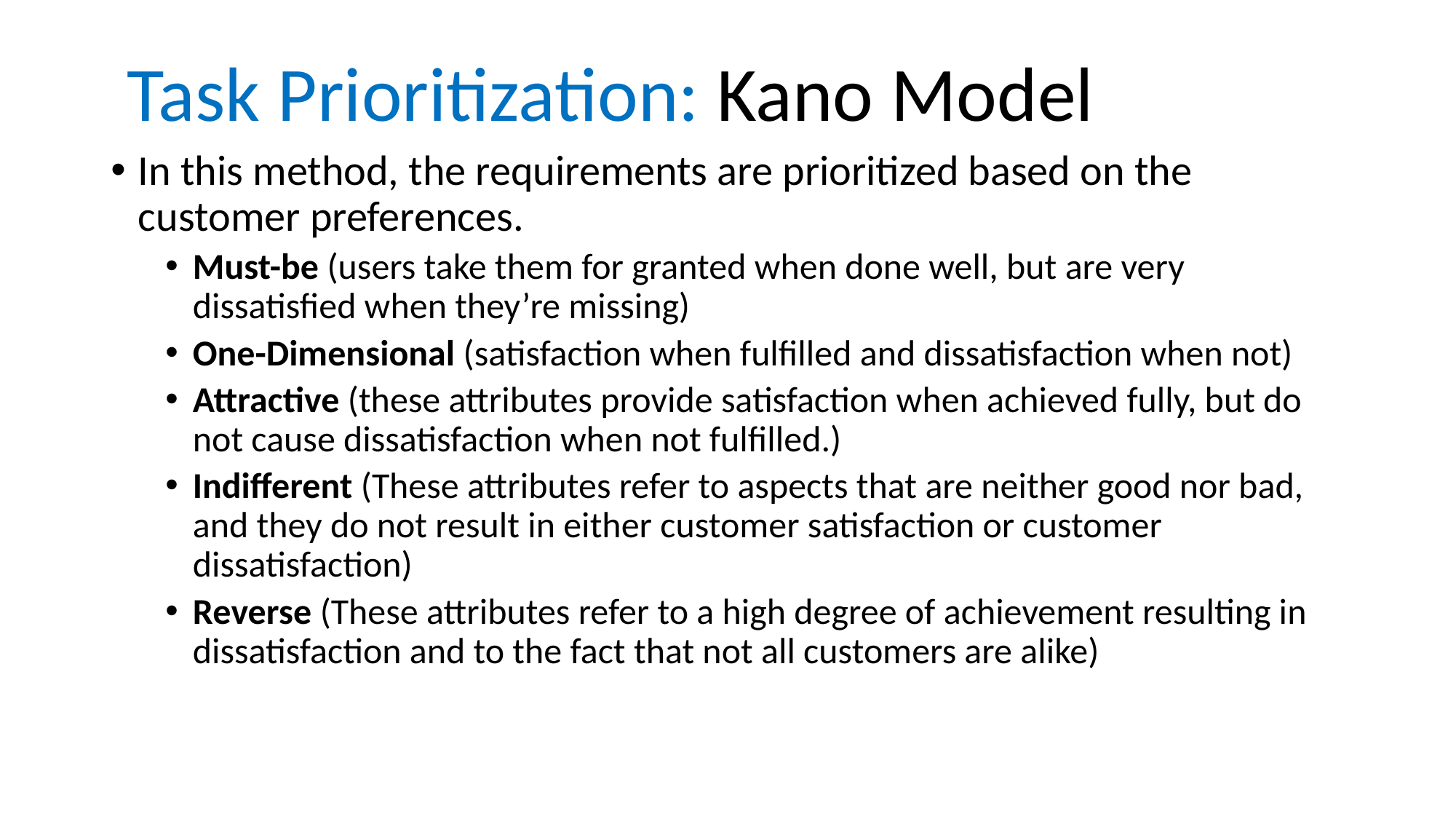

# Task Prioritization: Kano Model
In this method, the requirements are prioritized based on the customer preferences.
Must-be (users take them for granted when done well, but are very dissatisfied when they’re missing)
One-Dimensional (satisfaction when fulfilled and dissatisfaction when not)
Attractive (these attributes provide satisfaction when achieved fully, but do not cause dissatisfaction when not fulfilled.)
Indifferent (These attributes refer to aspects that are neither good nor bad, and they do not result in either customer satisfaction or customer dissatisfaction)
Reverse (These attributes refer to a high degree of achievement resulting in dissatisfaction and to the fact that not all customers are alike)